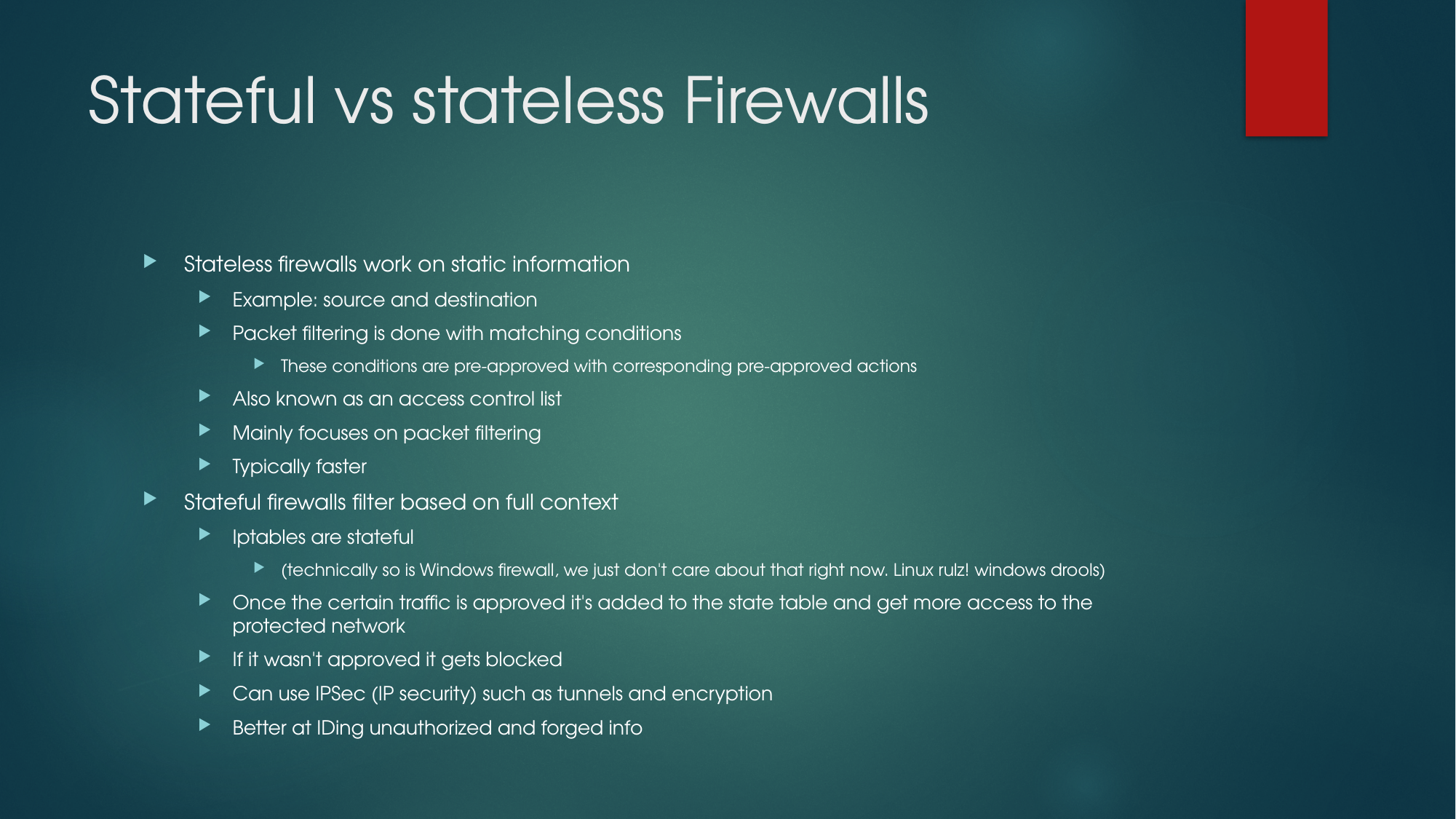

# Stateful vs stateless Firewalls
Stateless firewalls work on static information
Example: source and destination
Packet filtering is done with matching conditions
These conditions are pre-approved with corresponding pre-approved actions
Also known as an access control list
Mainly focuses on packet filtering
Typically faster
Stateful firewalls filter based on full context
Iptables are stateful
(technically so is Windows firewall, we just don't care about that right now. Linux rulz! windows drools)
Once the certain traffic is approved it's added to the state table and get more access to the protected network
If it wasn't approved it gets blocked
Can use IPSec (IP security) such as tunnels and encryption
Better at IDing unauthorized and forged info